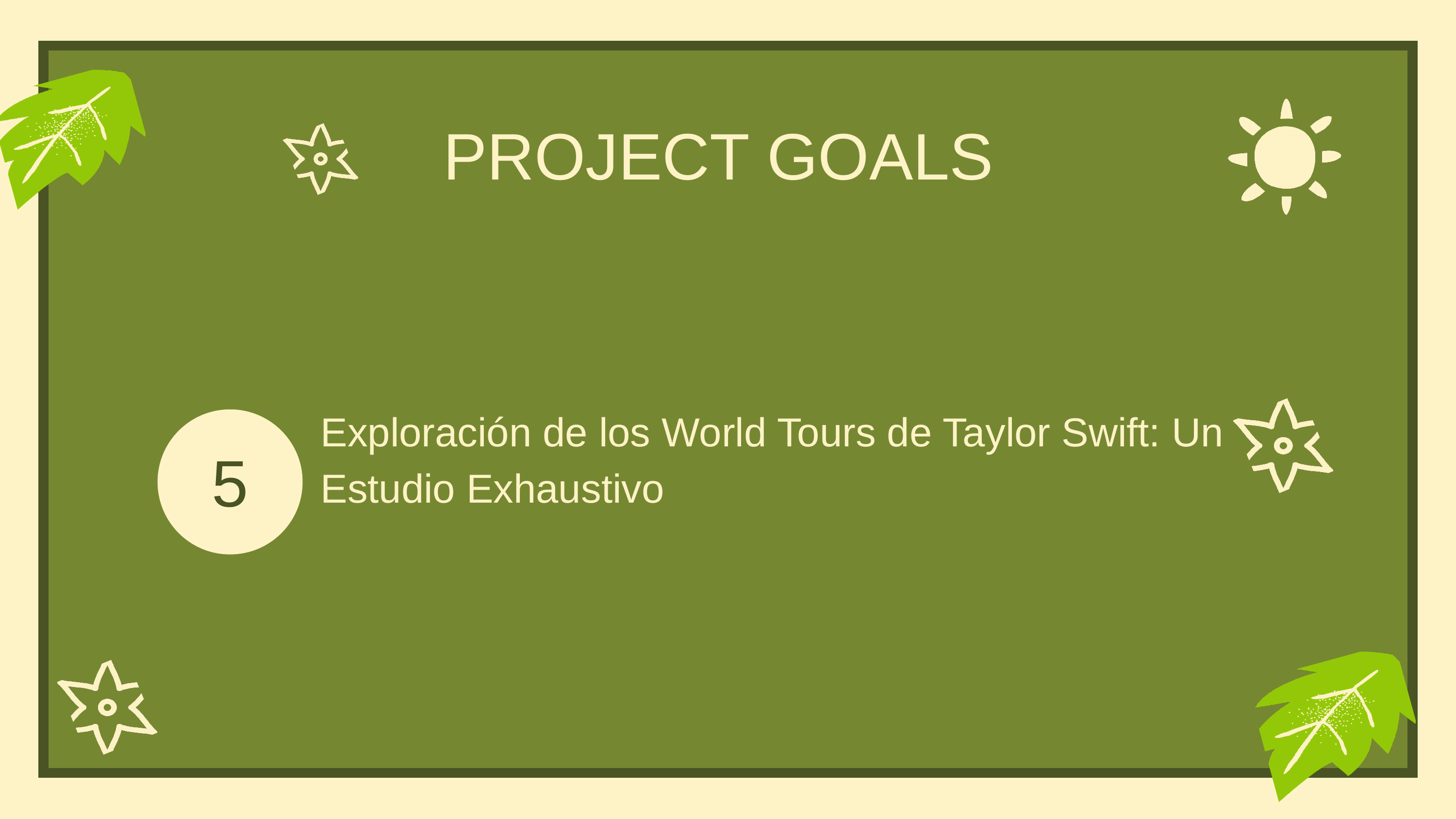

PROJECT GOALS
Exploración de los World Tours de Taylor Swift: Un Estudio Exhaustivo

5